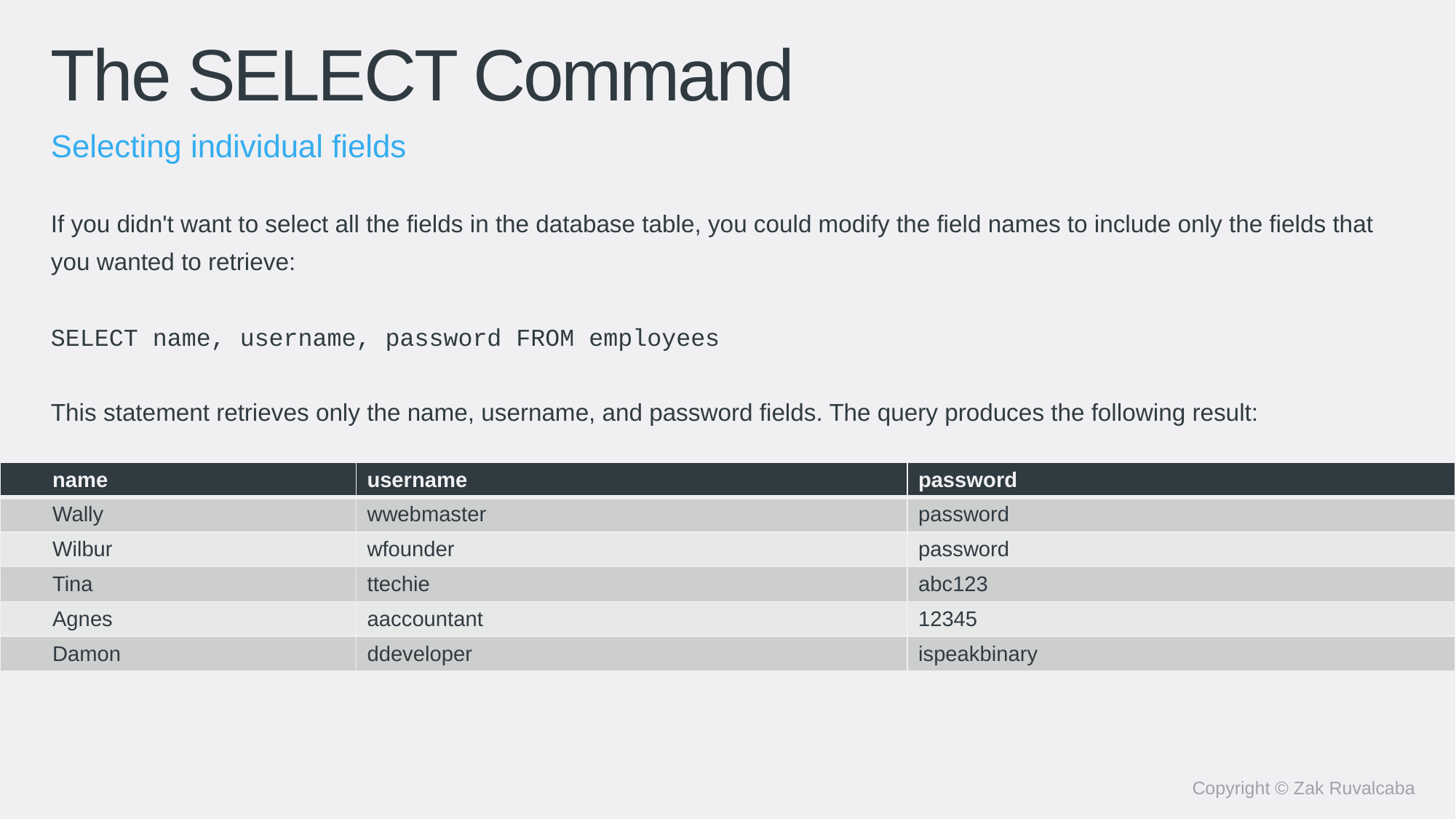

# The SELECT Command
Selecting individual fields
If you didn't want to select all the fields in the database table, you could modify the field names to include only the fields that you wanted to retrieve:
SELECT name, username, password FROM employees
This statement retrieves only the name, username, and password fields. The query produces the following result:
| name | username | password |
| --- | --- | --- |
| Wally | wwebmaster | password |
| Wilbur | wfounder | password |
| Tina | ttechie | abc123 |
| Agnes | aaccountant | 12345 |
| Damon | ddeveloper | ispeakbinary |